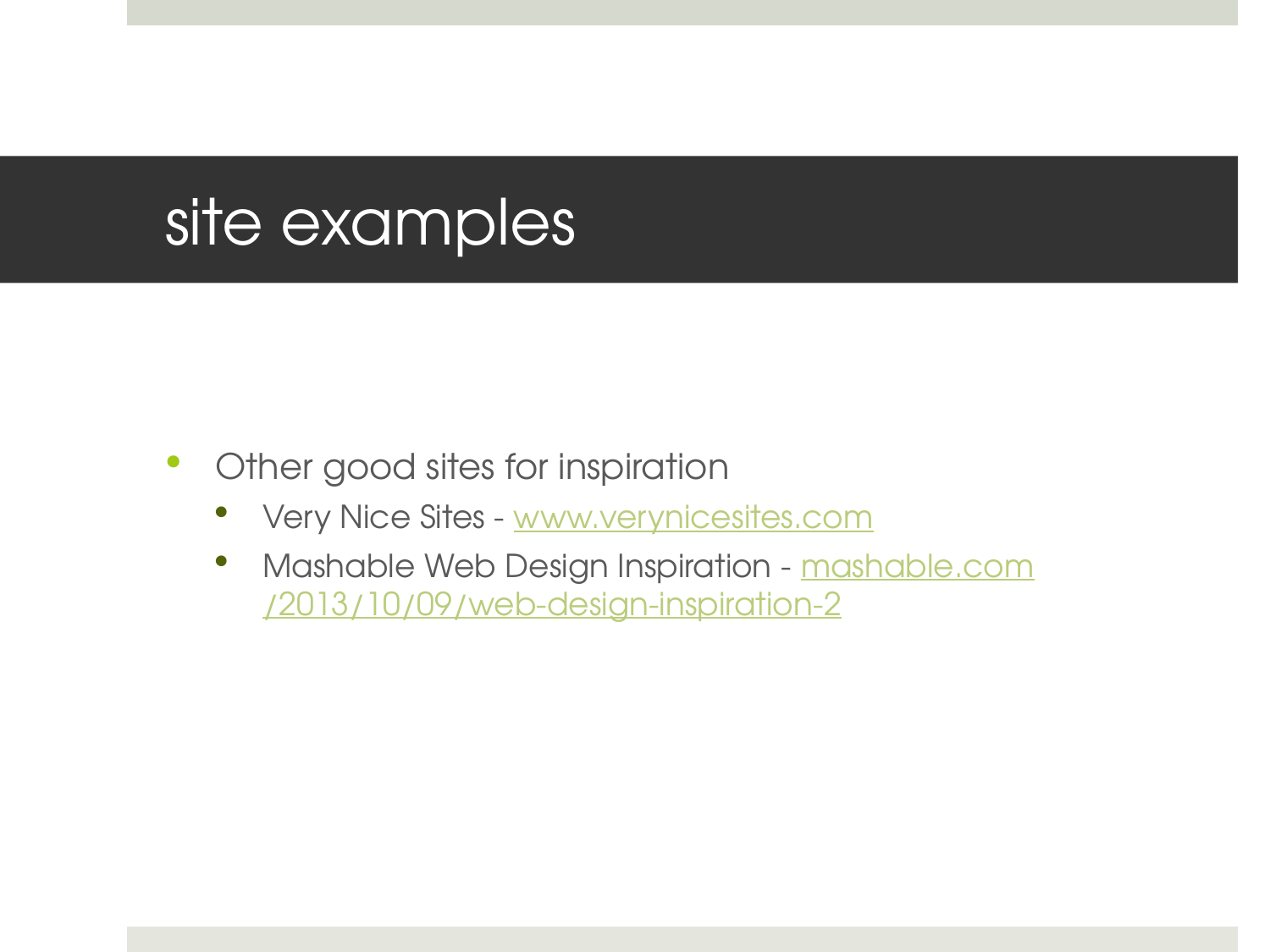

# site examples

Other good sites for inspiration
Very Nice Sites - www.verynicesites.com
Mashable Web Design Inspiration - mashable.com/2013/10/09/web-design-inspiration-2